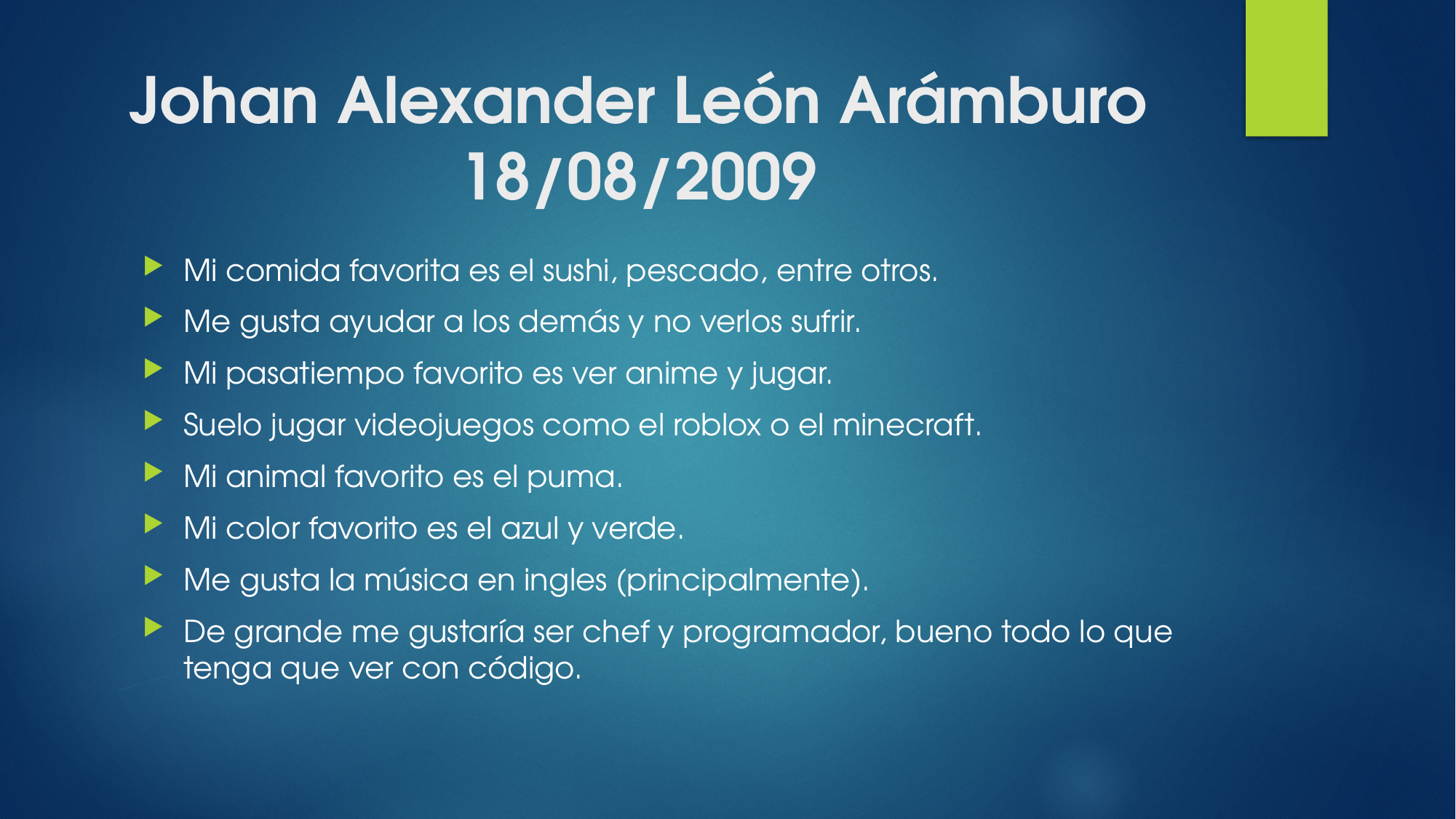

# Johan Alexander León Arámburo 18/08/2009
Mi comida favorita es el sushi, pescado, entre otros.
Me gusta ayudar a los demás y no verlos sufrir.
Mi pasatiempo favorito es ver anime y jugar.
Suelo jugar videojuegos como el roblox o el minecraft.
Mi animal favorito es el puma.
Mi color favorito es el azul y verde.
Me gusta la música en ingles (principalmente).
De grande me gustaría ser chef y programador, bueno todo lo que tenga que ver con código.